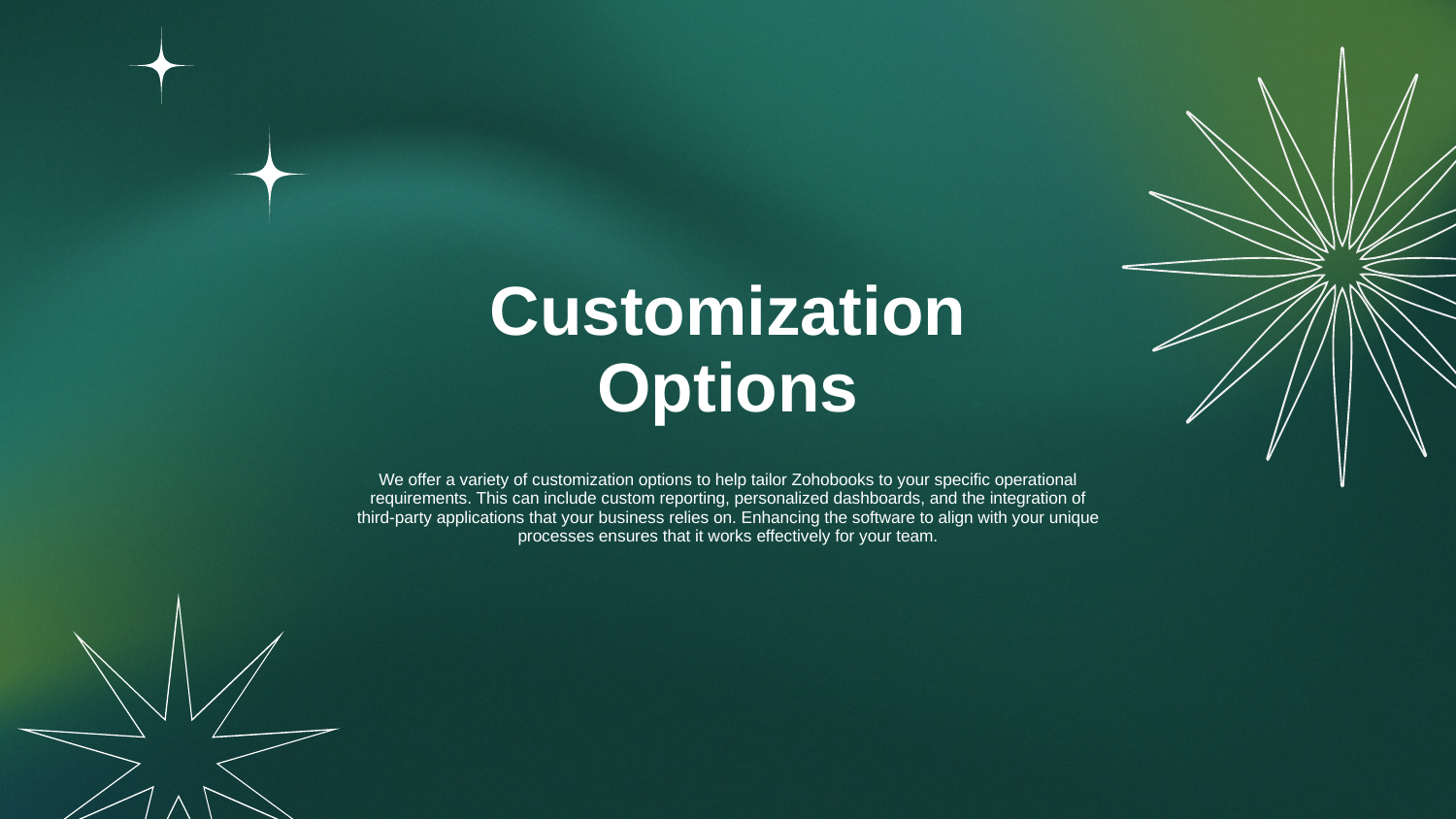

# Customization Options
We offer a variety of customization options to help tailor Zohobooks to your specific operational requirements. This can include custom reporting, personalized dashboards, and the integration of third-party applications that your business relies on. Enhancing the software to align with your unique processes ensures that it works effectively for your team.